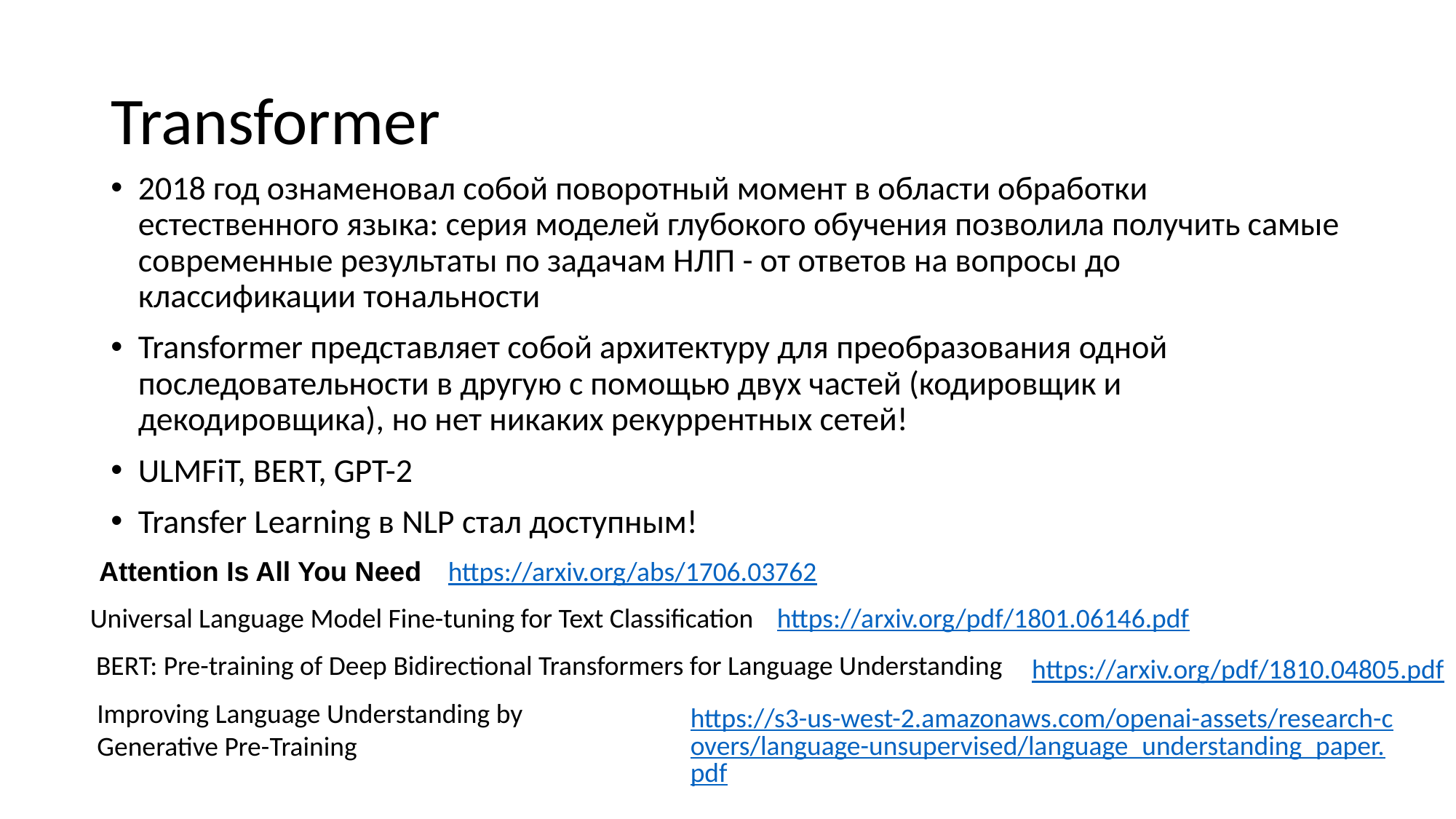

# Transformer
2018 год ознаменовал собой поворотный момент в области обработки естественного языка: серия моделей глубокого обучения позволила получить самые современные результаты по задачам НЛП - от ответов на вопросы до классификации тональности
Transformer представляет собой архитектуру для преобразования одной последовательности в другую с помощью двух частей (кодировщик и декодировщика), но нет никаких рекуррентных сетей!
ULMFiT, BERT, GPT-2
Transfer Learning в NLP стал доступным!
Attention Is All You Need
https://arxiv.org/abs/1706.03762
Universal Language Model Fine-tuning for Text Classification
https://arxiv.org/pdf/1801.06146.pdf
BERT: Pre-training of Deep Bidirectional Transformers for Language Understanding
https://arxiv.org/pdf/1810.04805.pdf
Improving Language Understanding by Generative Pre-Training
https://s3-us-west-2.amazonaws.com/openai-assets/research-covers/language-unsupervised/language_understanding_paper.pdf